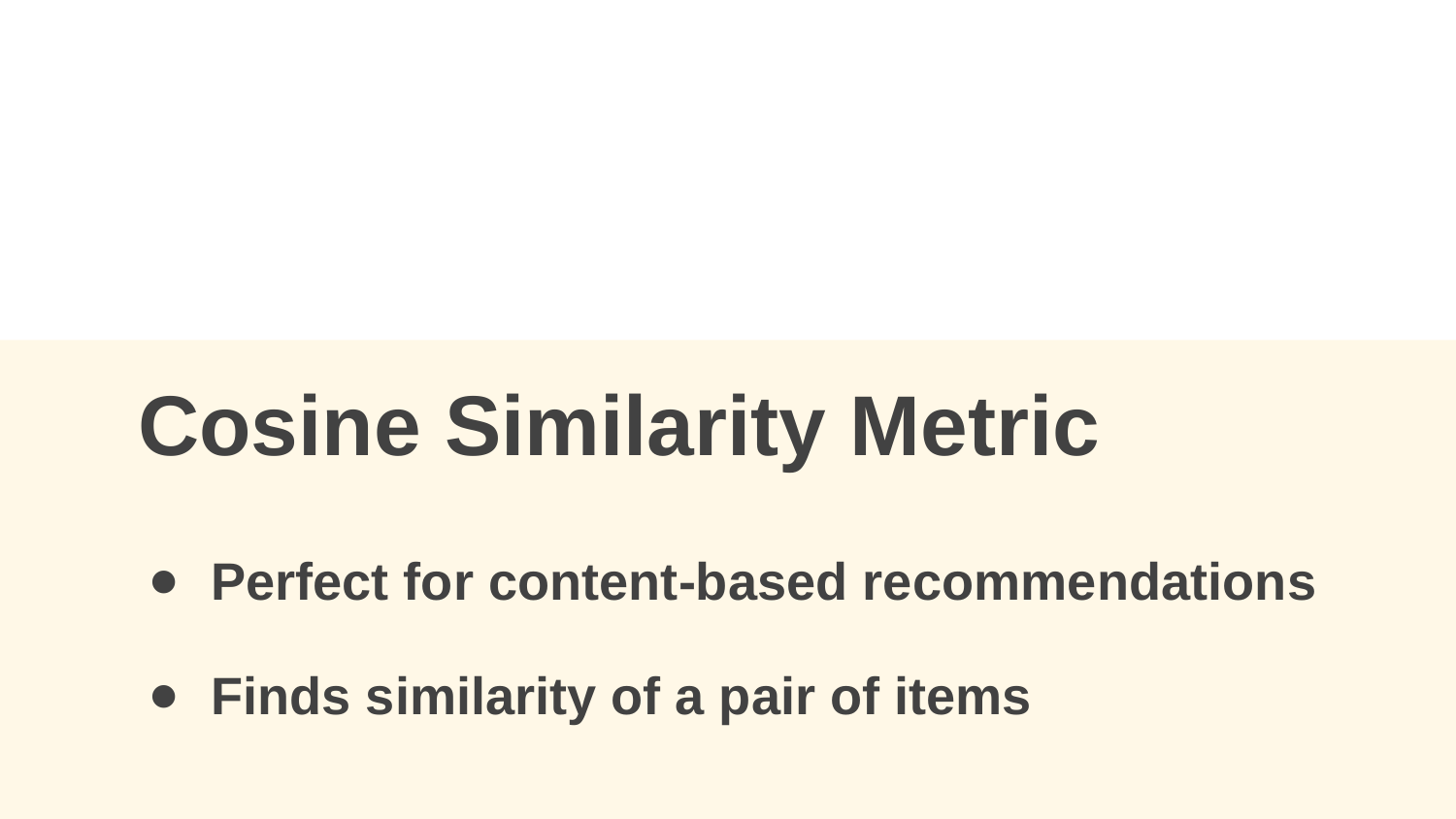

# Cosine Similarity Metric

Perfect for content-based recommendations
Finds similarity of a pair of items